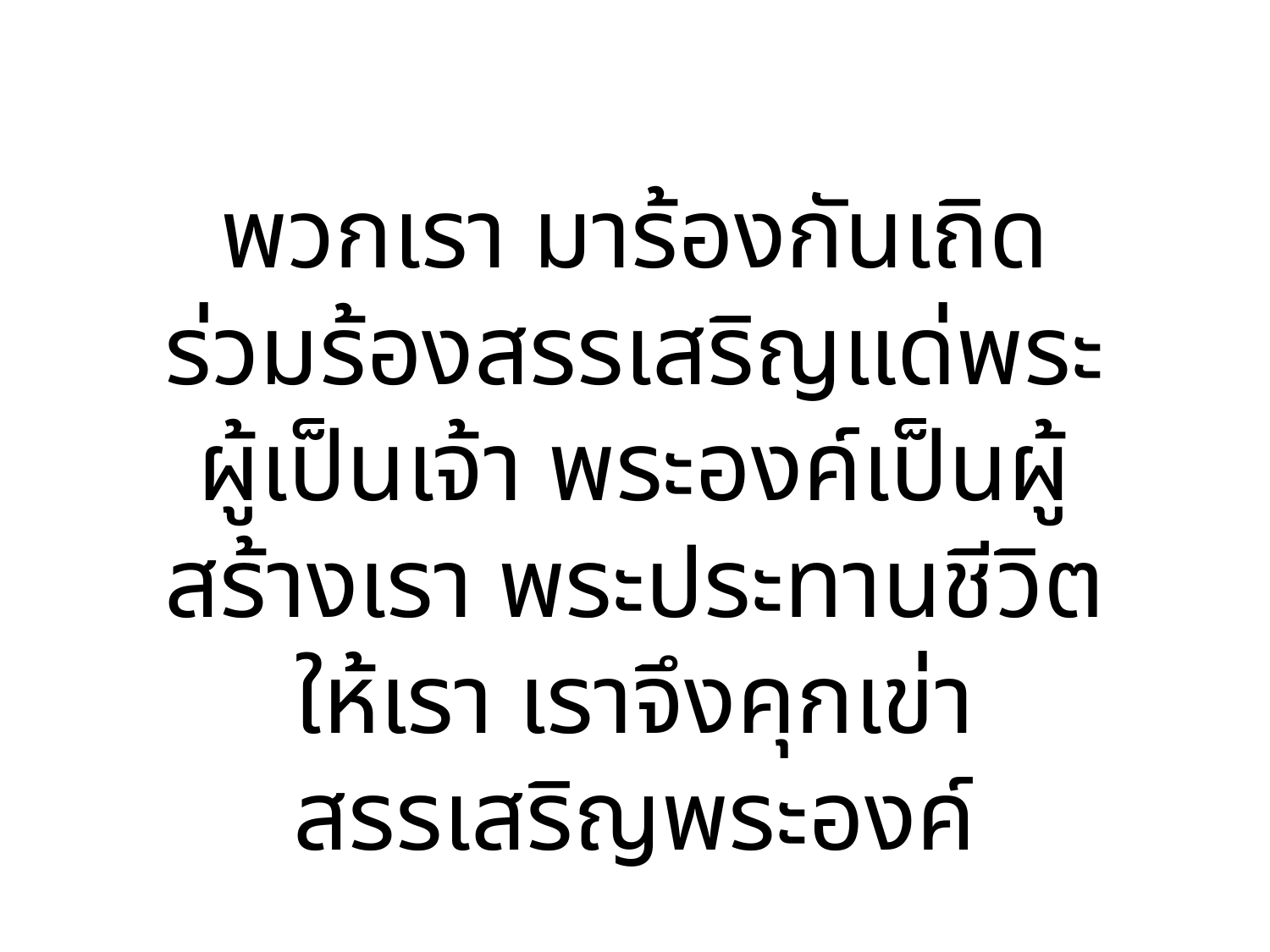

พวกเรา มาร้องกันเถิด ร่วมร้องสรรเสริญแด่พระผู้เป็นเจ้า พระองค์เป็นผู้สร้างเรา พระประทานชีวิตให้เรา เราจึงคุกเข่า สรรเสริญพระองค์